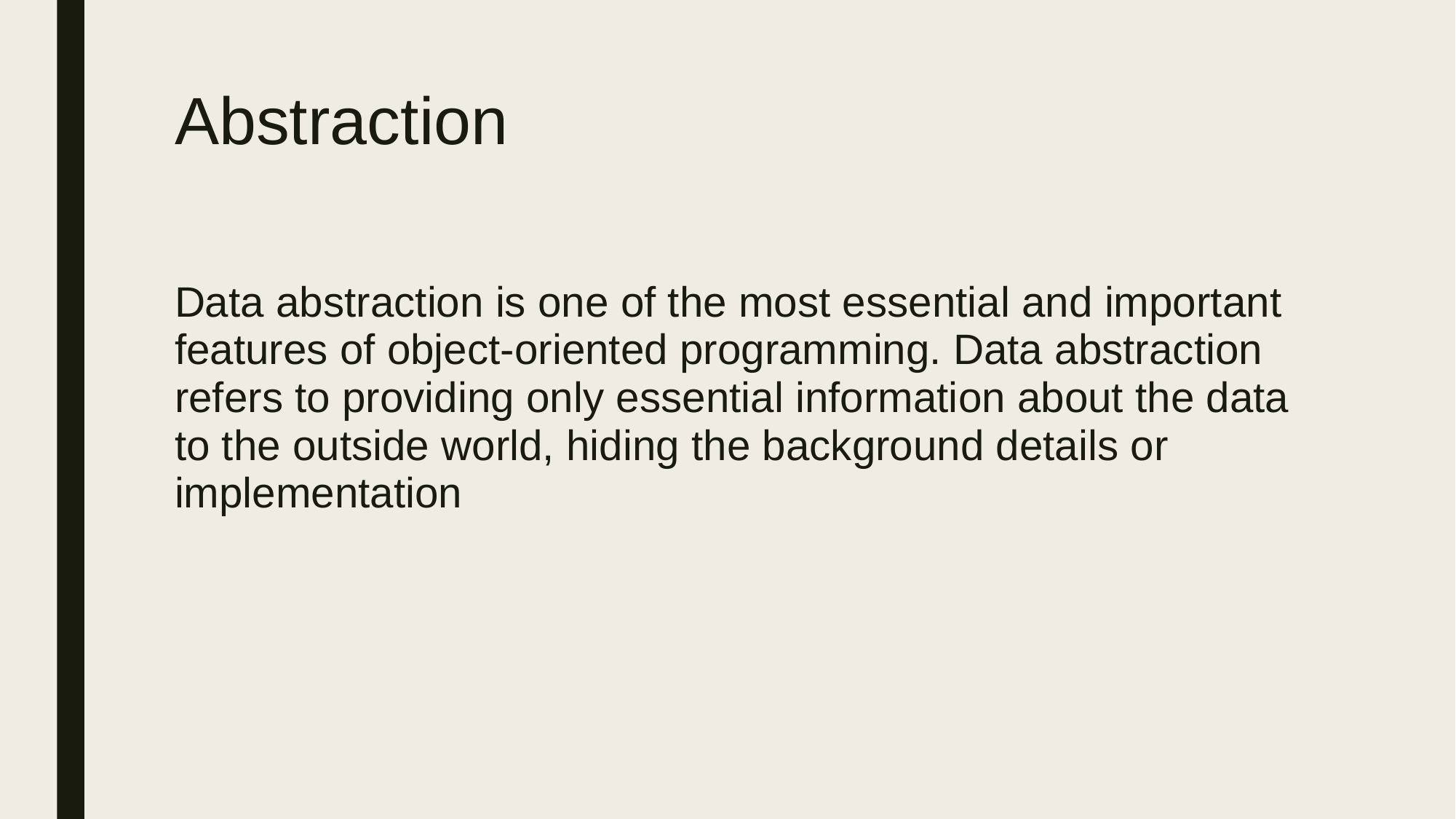

# Abstraction
Data abstraction is one of the most essential and important features of object-oriented programming. Data abstraction refers to providing only essential information about the data to the outside world, hiding the background details or implementation